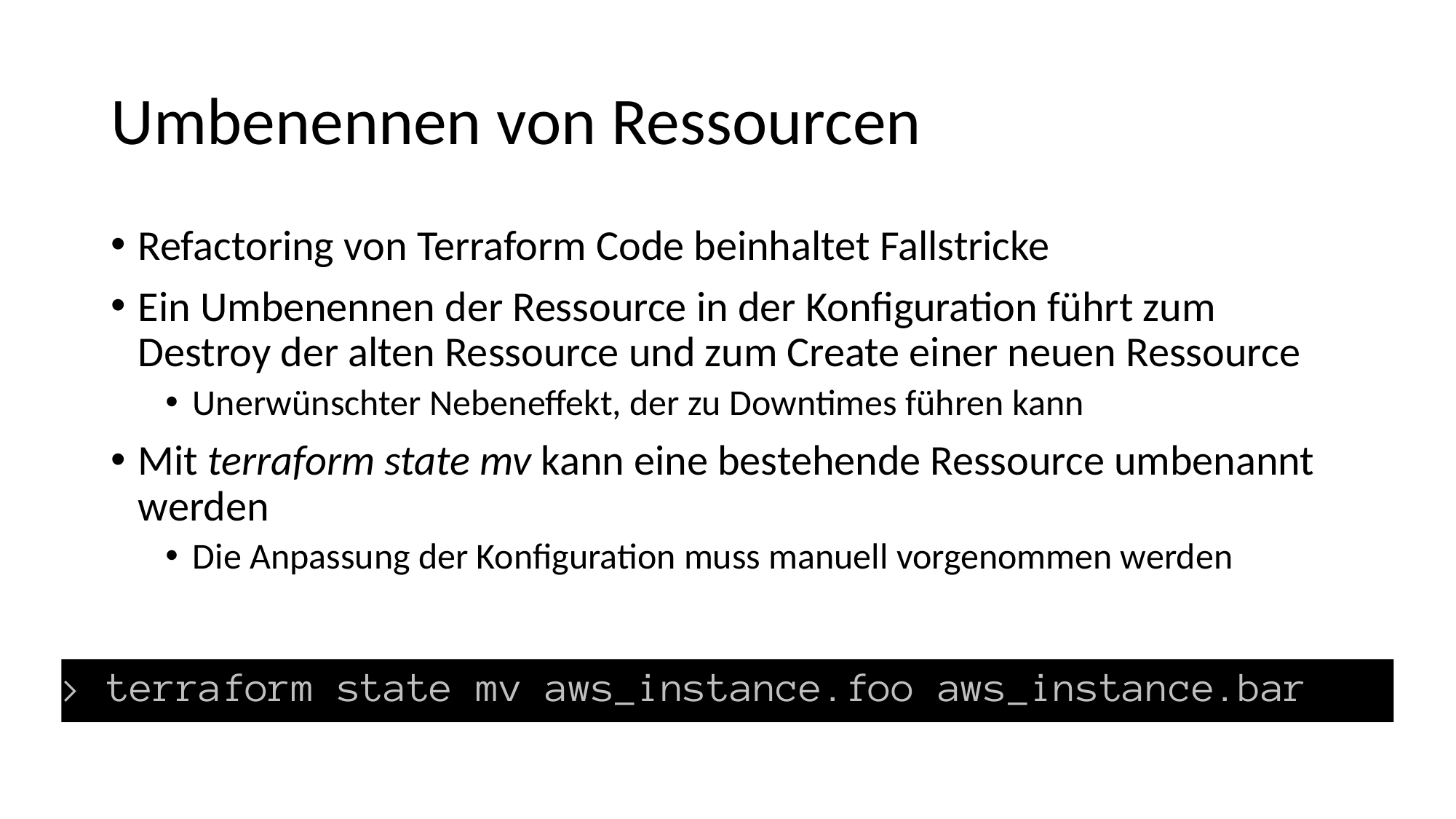

# Umbenennen von Ressourcen
Refactoring von Terraform Code beinhaltet Fallstricke
Ein Umbenennen der Ressource in der Konfiguration führt zum Destroy der alten Ressource und zum Create einer neuen Ressource
Unerwünschter Nebeneffekt, der zu Downtimes führen kann
Mit terraform state mv kann eine bestehende Ressource umbenannt werden
Die Anpassung der Konfiguration muss manuell vorgenommen werden

> terraform state mv aws_instance.foo aws_instance.bar